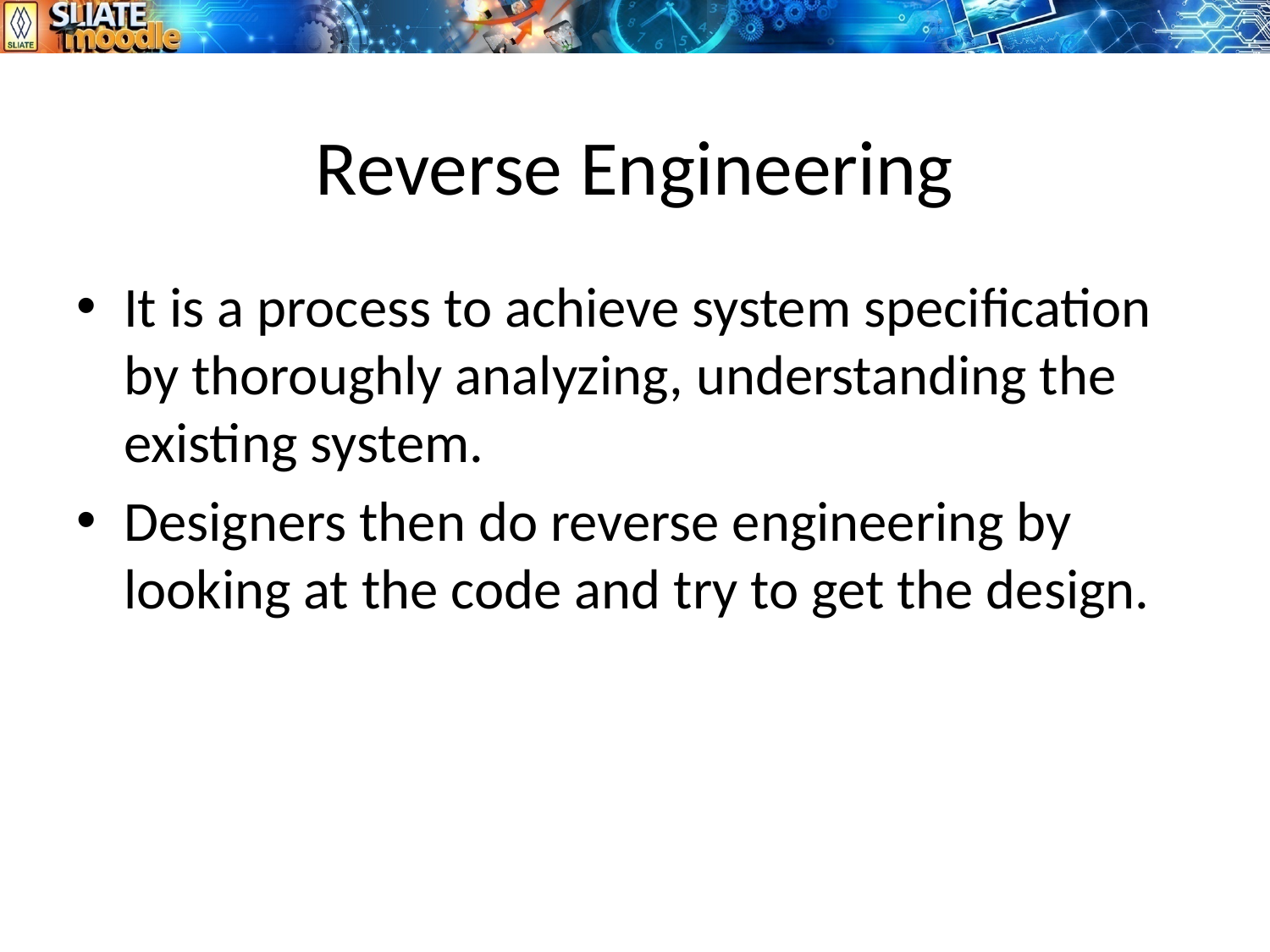

# Reverse Engineering
It is a process to achieve system specification by thoroughly analyzing, understanding the existing system.
Designers then do reverse engineering by looking at the code and try to get the design.